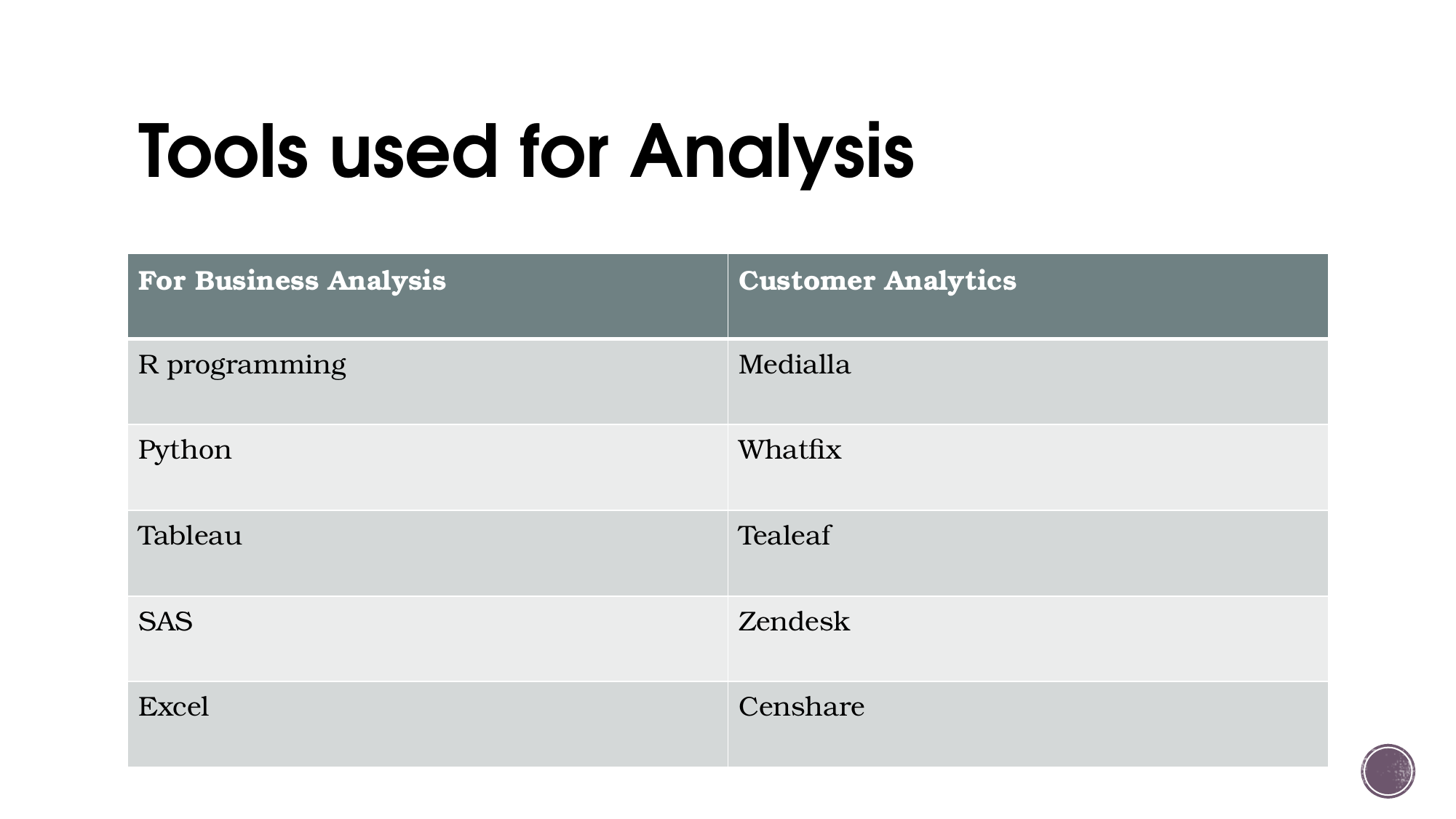

# Tools used for Analysis
| For Business Analysis | Customer Analytics |
| --- | --- |
| R programming | Medialla |
| Python | Whatfix |
| Tableau | Tealeaf |
| SAS | Zendesk |
| Excel | Censhare |